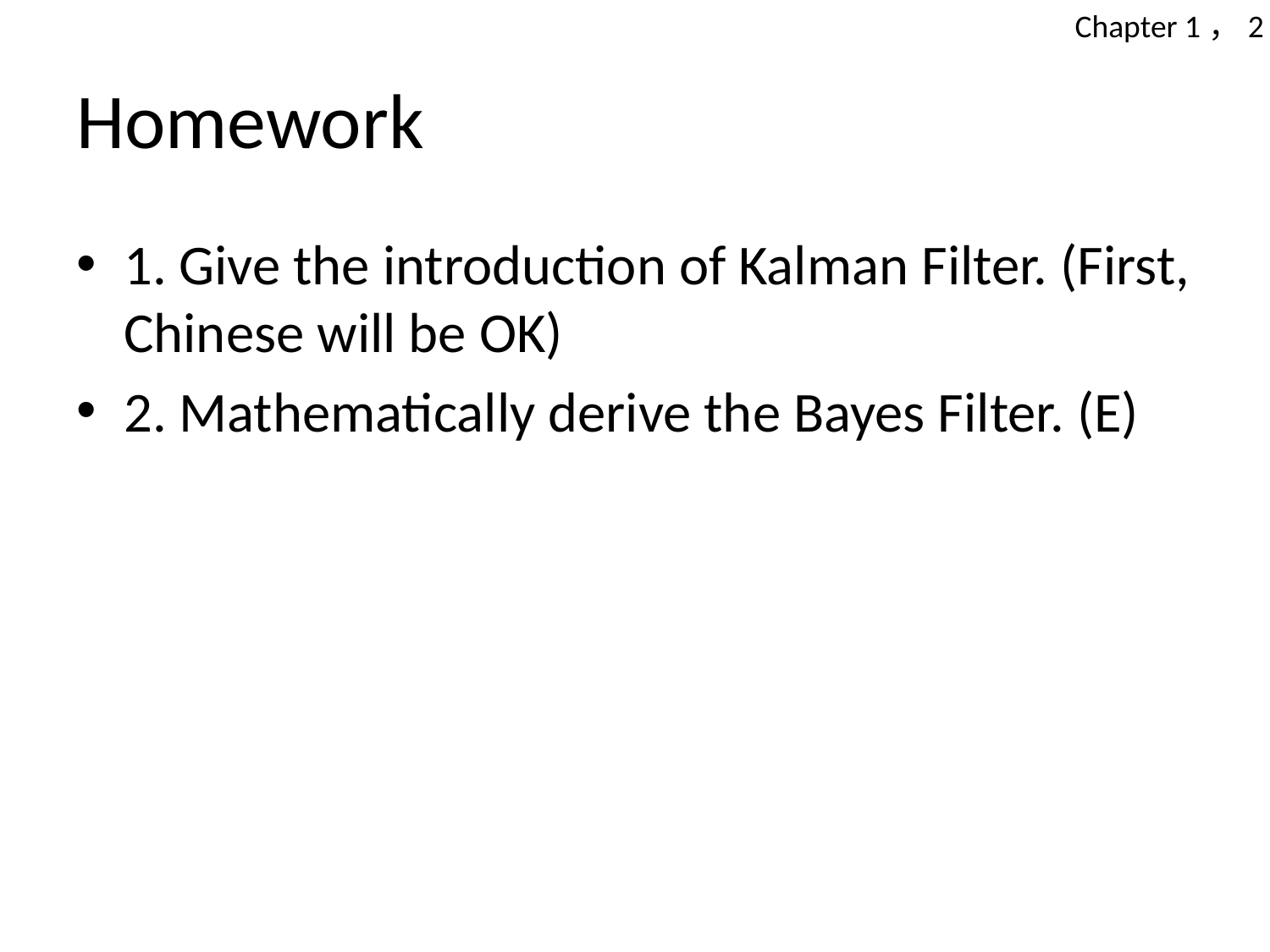

Chapter 1，2
# Homework
1. Give the introduction of Kalman Filter. (First, Chinese will be OK)
2. Mathematically derive the Bayes Filter. (E)